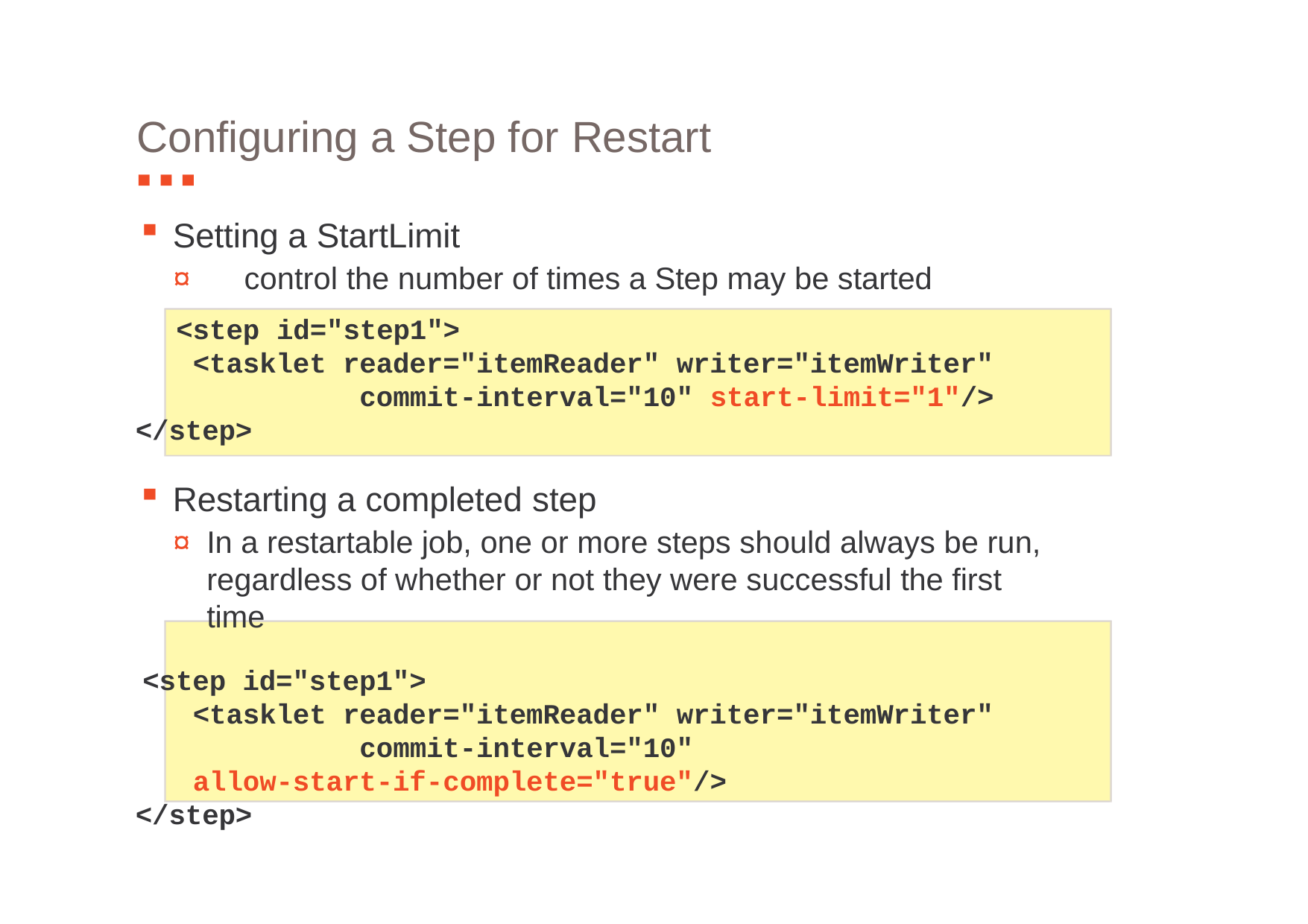

# Configuring a Step for Restart
Setting a StartLimit
¤	control the number of times a Step may be started
<step id="step1">
<tasklet reader="itemReader" writer="itemWriter"  commit-interval="10" start-limit="1"/>
</step>

Restarting a completed step
¤	In a restartable job, one or more steps should always be run,  regardless of whether or not they were successful the first time
<step id="step1">
<tasklet reader="itemReader" writer="itemWriter"  commit-interval="10"
allow-start-if-complete="true"/>
</step>